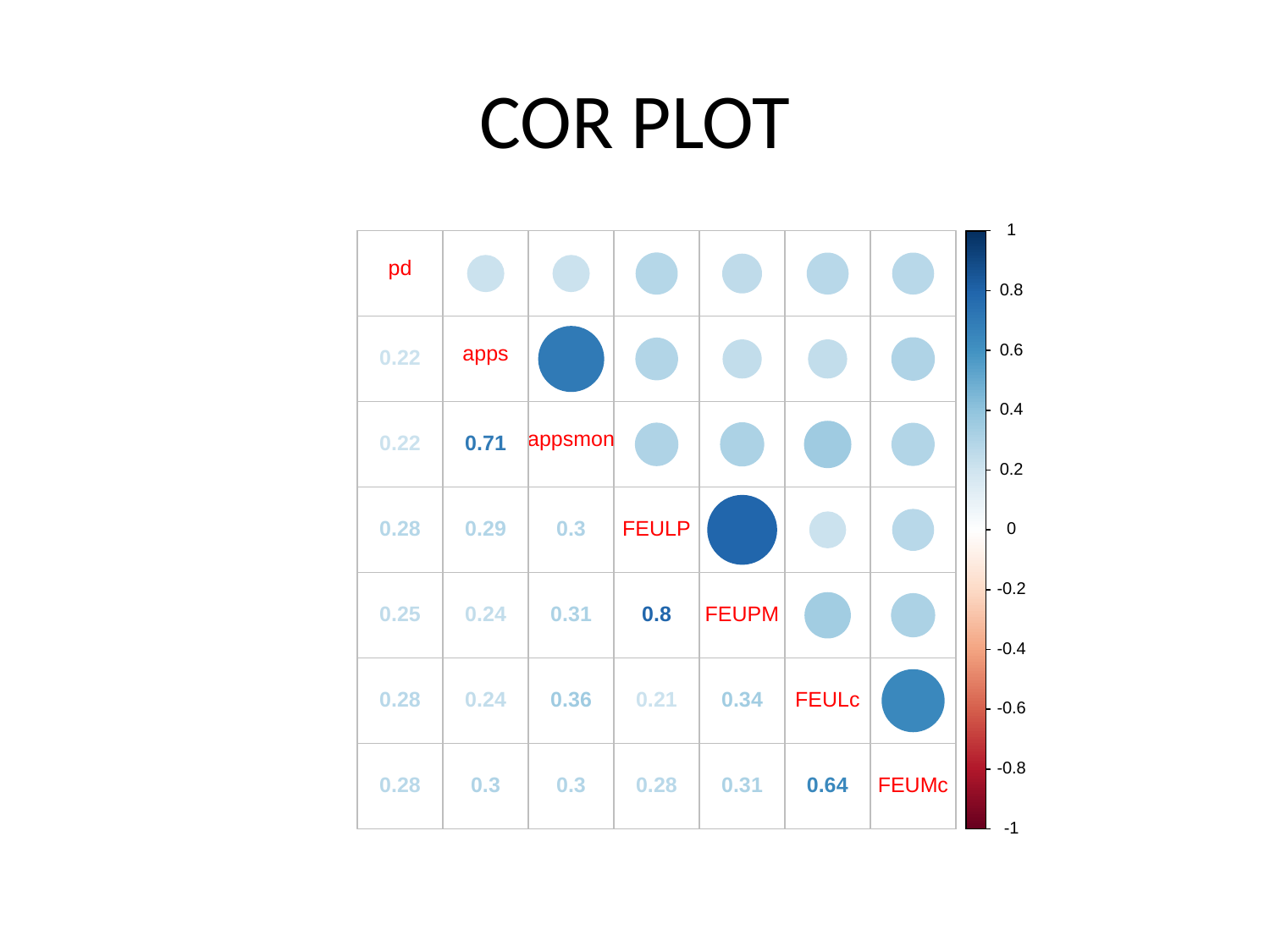

# COR PLOT

1

pd

0.8

0.6

apps

0.22

0.4

appsmon

0.22
0.71

0.2

0.28
0.29
0.3
FEULP
0

-0.2

0.8
0.25
0.24
0.31
FEUPM

-0.4

0.28
0.24
0.36
0.21
0.34
FEULc

-0.6

-0.8

0.28
0.28
0.3
0.3
0.31
0.64
FEUMc

-1